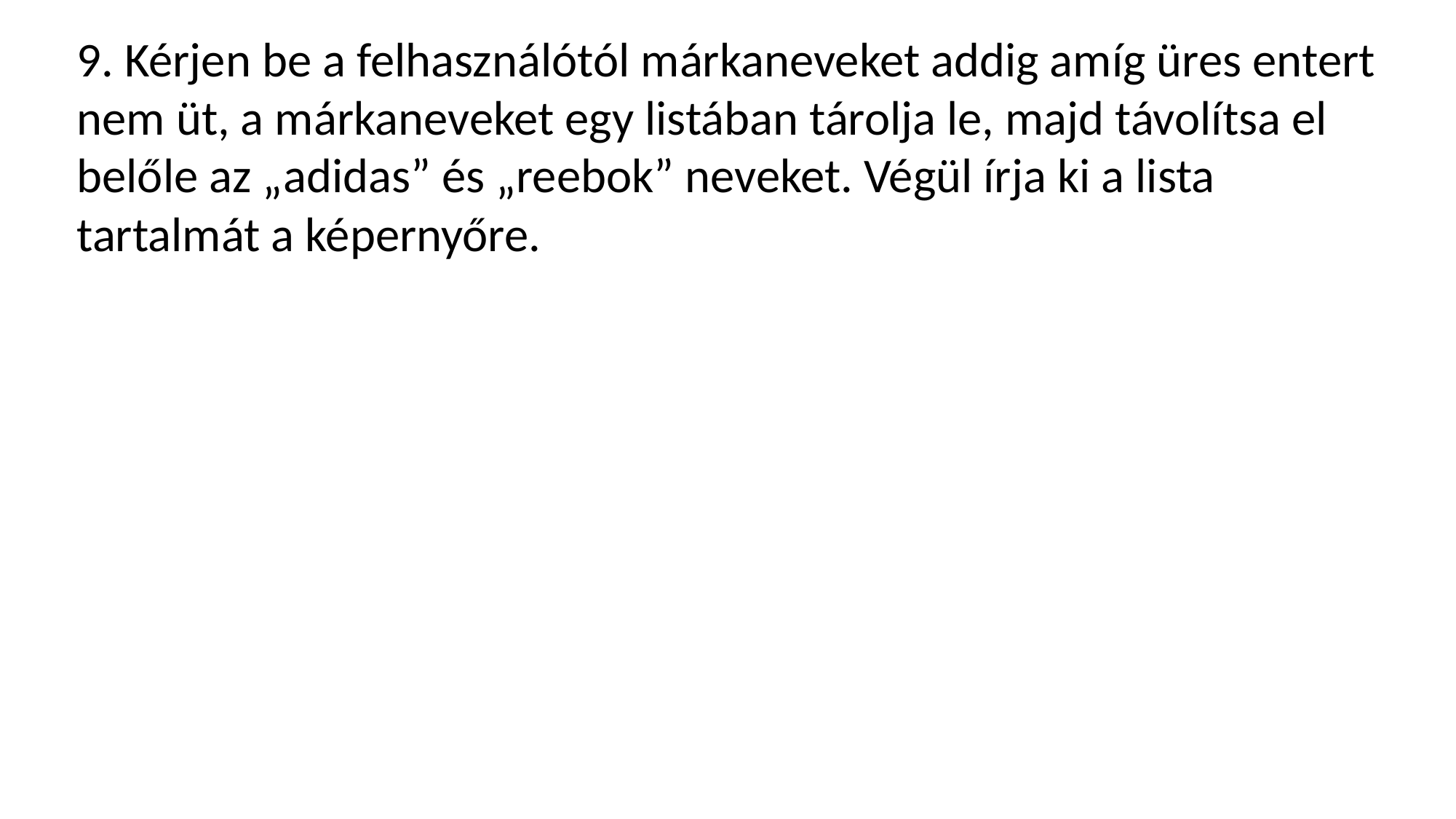

9. Kérjen be a felhasználótól márkaneveket addig amíg üres entert nem üt, a márkaneveket egy listában tárolja le, majd távolítsa el belőle az „adidas” és „reebok” neveket. Végül írja ki a lista tartalmát a képernyőre.